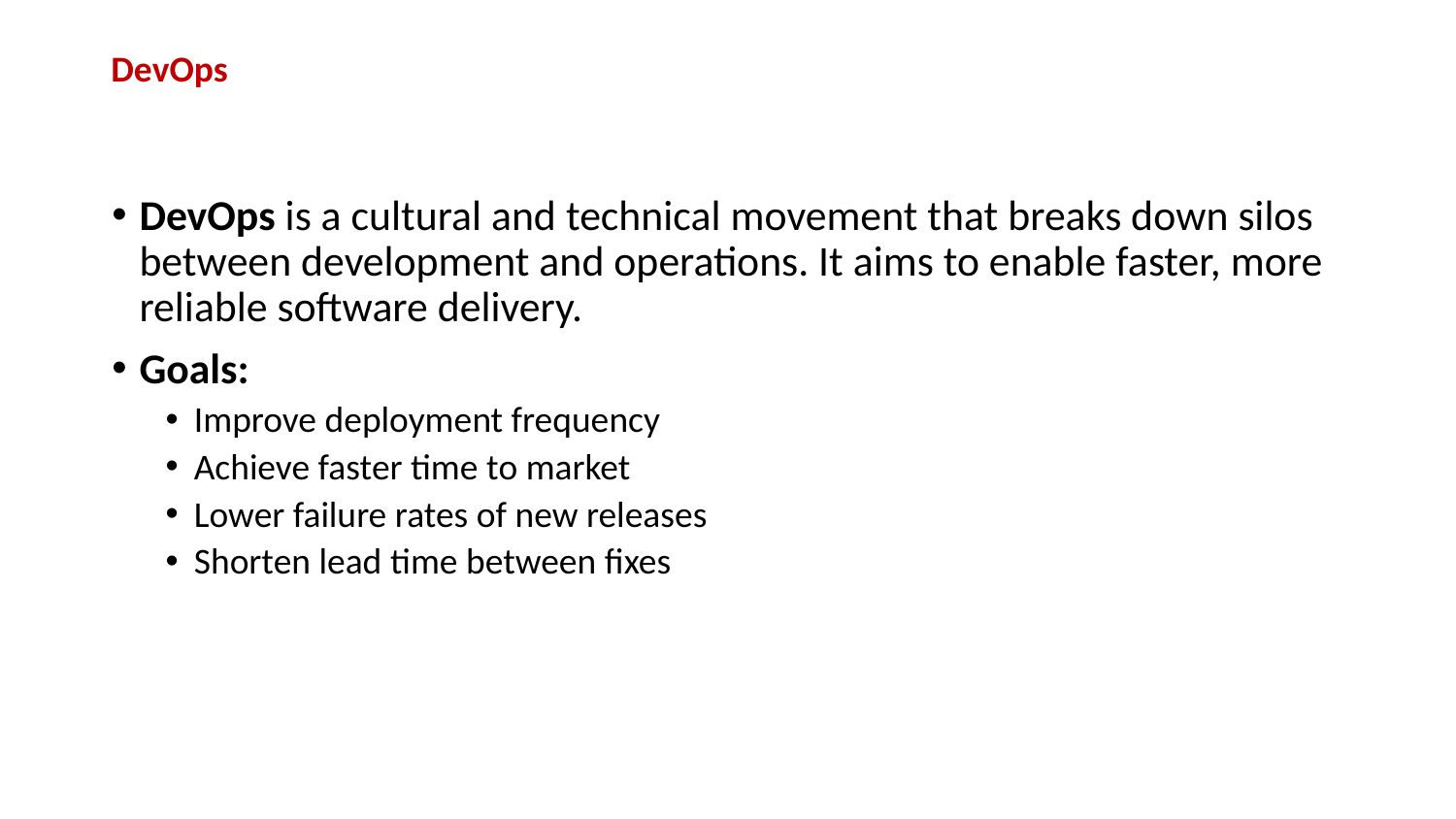

# DevOps
DevOps is a cultural and technical movement that breaks down silos between development and operations. It aims to enable faster, more reliable software delivery.
Goals:
Improve deployment frequency
Achieve faster time to market
Lower failure rates of new releases
Shorten lead time between fixes